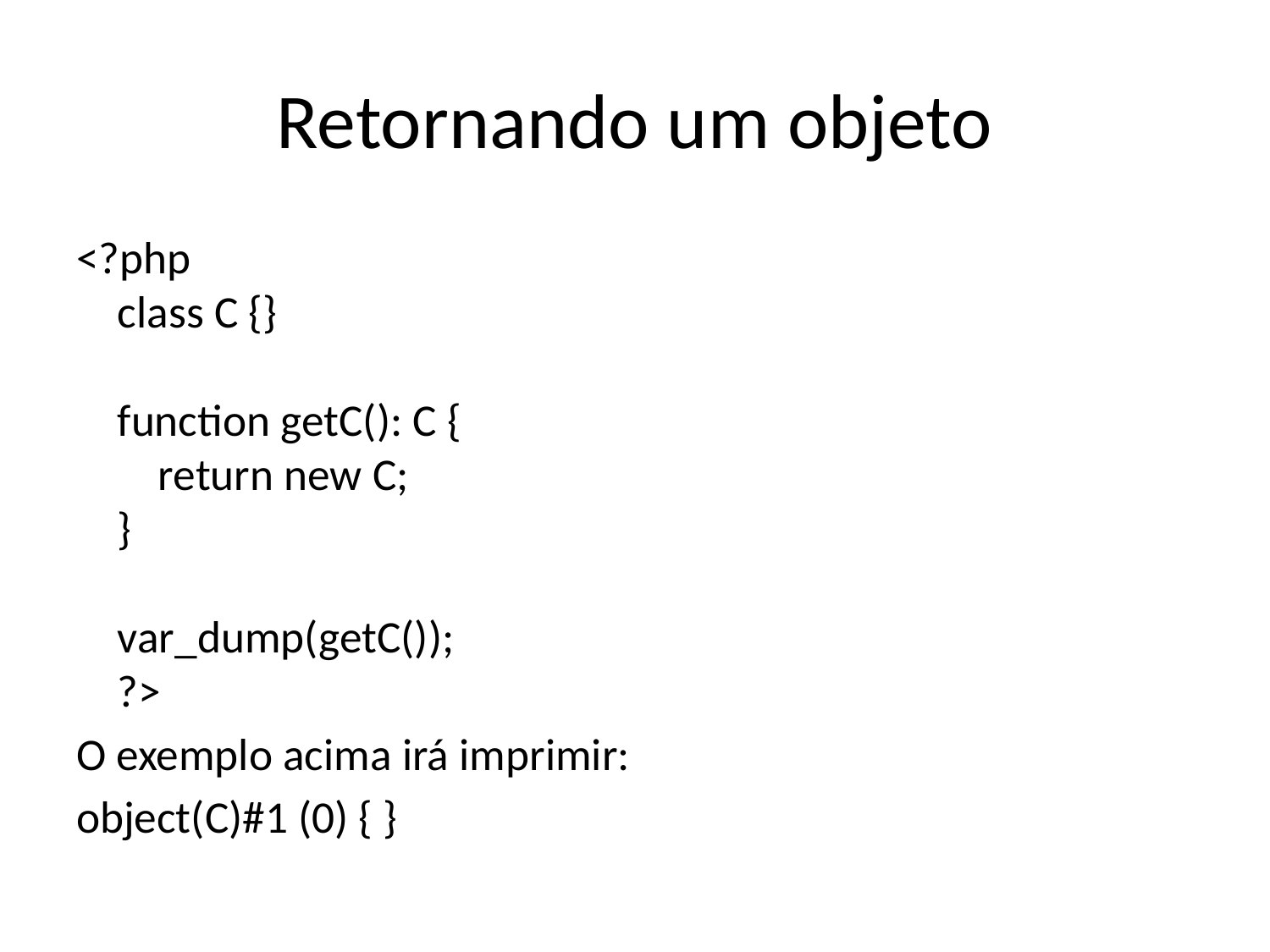

# Retornando um objeto
<?php
class C {}
function getC(): C {
    return new C;
}
var_dump(getC());
?>
O exemplo acima irá imprimir:
object(C)#1 (0) { }